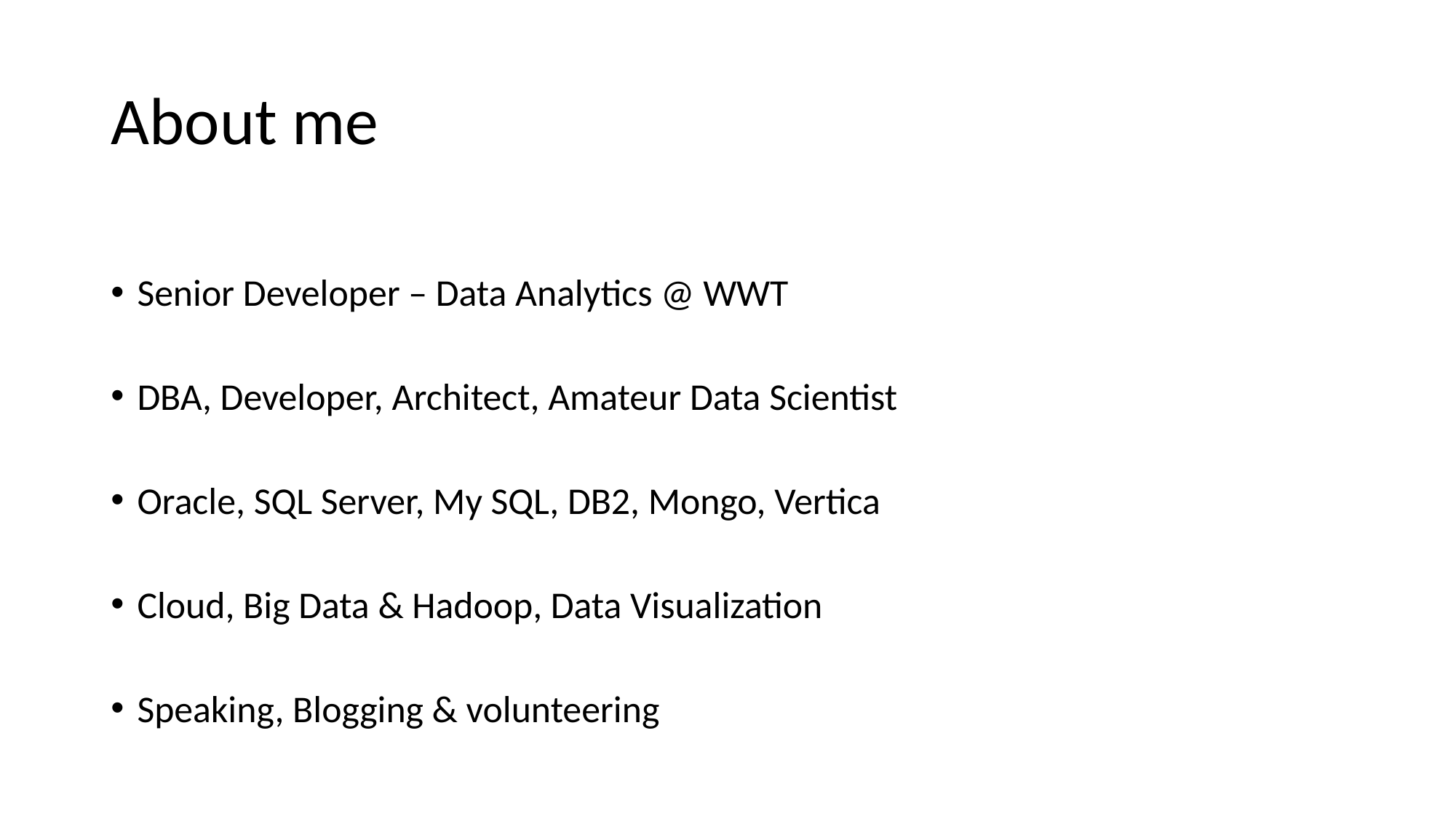

# About me
Senior Developer – Data Analytics @ WWT
DBA, Developer, Architect, Amateur Data Scientist
Oracle, SQL Server, My SQL, DB2, Mongo, Vertica
Cloud, Big Data & Hadoop, Data Visualization
Speaking, Blogging & volunteering